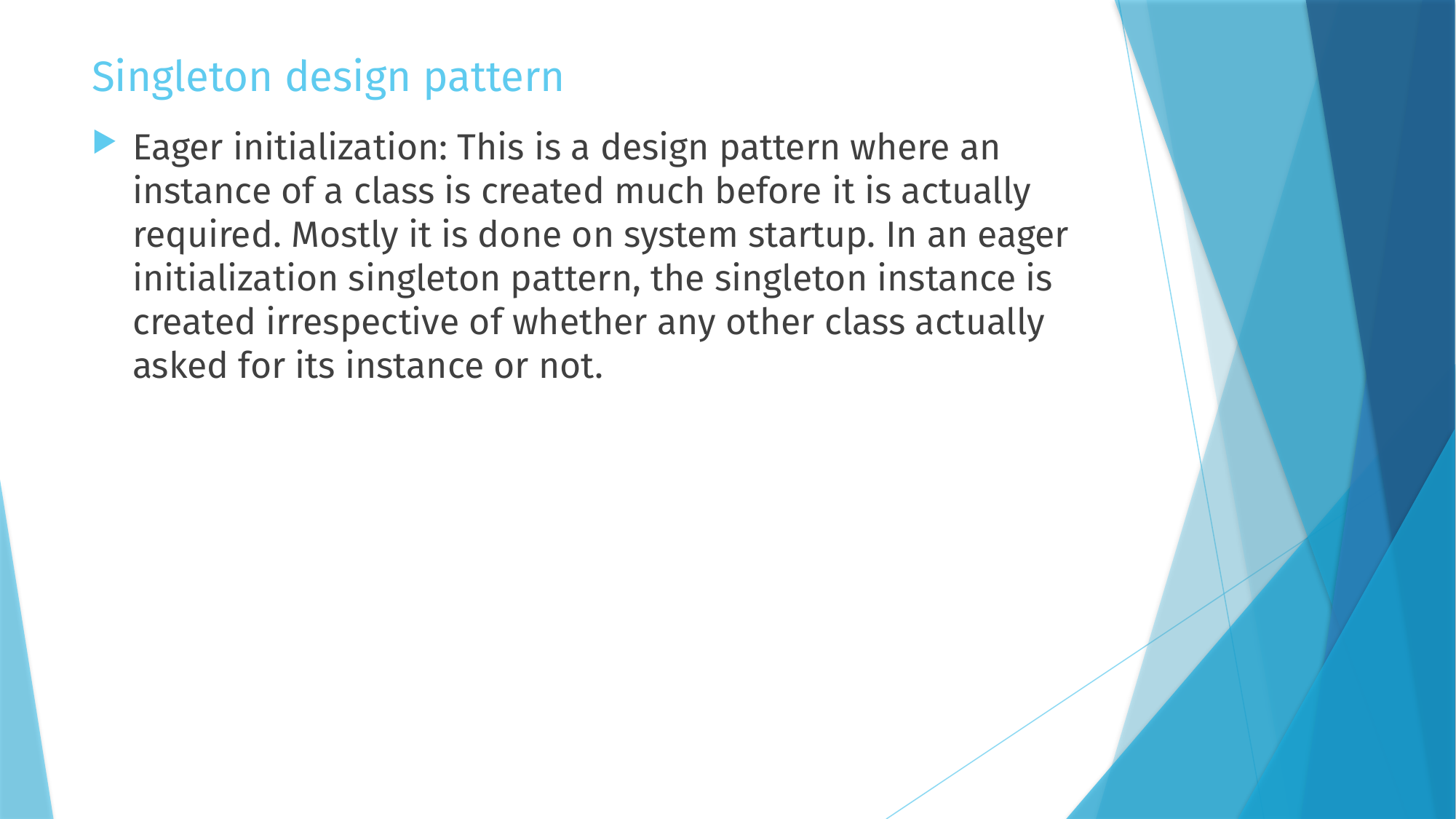

# Singleton design pattern
Eager initialization: This is a design pattern where an instance of a class is created much before it is actually required. Mostly it is done on system startup. In an eager initialization singleton pattern, the singleton instance is created irrespective of whether any other class actually asked for its instance or not.